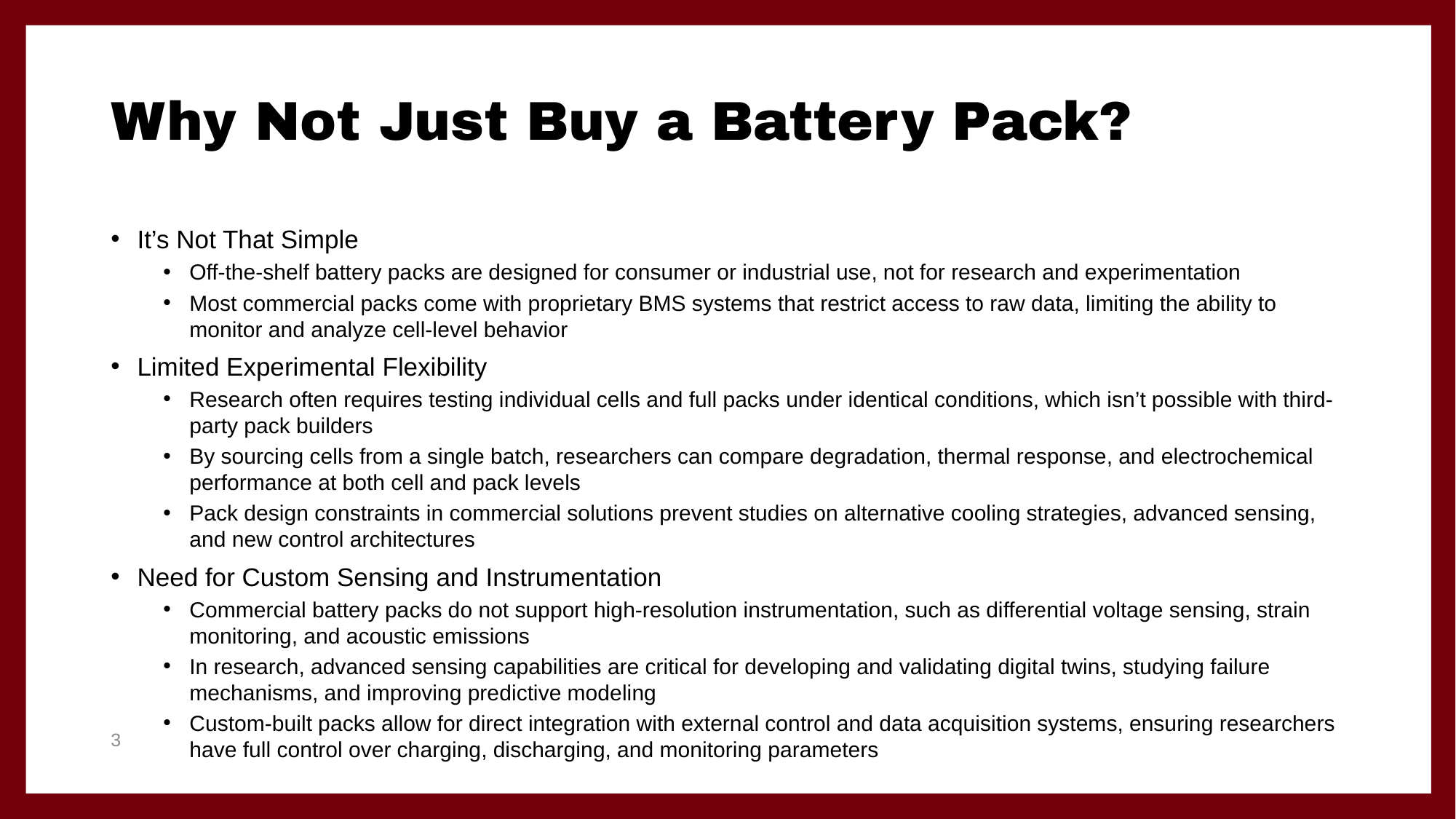

# Why Not Just Buy a Battery Pack?
It’s Not That Simple
Off-the-shelf battery packs are designed for consumer or industrial use, not for research and experimentation
Most commercial packs come with proprietary BMS systems that restrict access to raw data, limiting the ability to monitor and analyze cell-level behavior
Limited Experimental Flexibility
Research often requires testing individual cells and full packs under identical conditions, which isn’t possible with third-party pack builders
By sourcing cells from a single batch, researchers can compare degradation, thermal response, and electrochemical performance at both cell and pack levels
Pack design constraints in commercial solutions prevent studies on alternative cooling strategies, advanced sensing, and new control architectures
Need for Custom Sensing and Instrumentation
Commercial battery packs do not support high-resolution instrumentation, such as differential voltage sensing, strain monitoring, and acoustic emissions
In research, advanced sensing capabilities are critical for developing and validating digital twins, studying failure mechanisms, and improving predictive modeling
Custom-built packs allow for direct integration with external control and data acquisition systems, ensuring researchers have full control over charging, discharging, and monitoring parameters
3